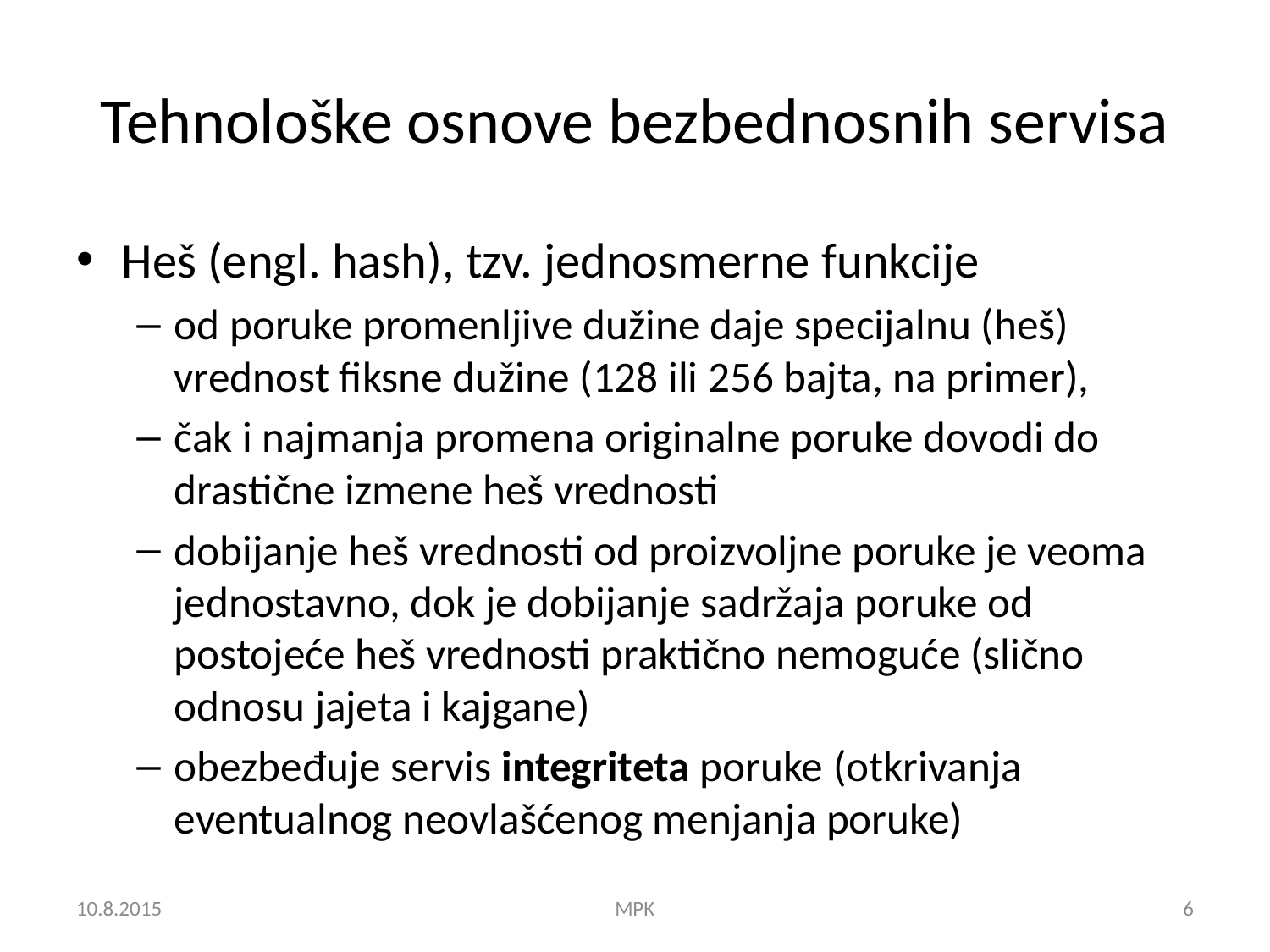

# Tehnološke osnove bezbednosnih servisa
Heš (engl. hash), tzv. jednosmerne funkcije
od poruke promenljive dužine daje specijalnu (heš) vrednost fiksne dužine (128 ili 256 bajta, na primer),
čak i najmanja promena originalne poruke dovodi do drastične izmene heš vrednosti
dobijanje heš vrednosti od proizvoljne poruke je veoma jednostavno, dok je dobijanje sadržaja poruke od postojeće heš vrednosti praktično nemoguće (slično odnosu jajeta i kajgane)
obezbeđuje servis integriteta poruke (otkrivanja eventualnog neovlašćenog menjanja poruke)
10.8.2015
MPK
6